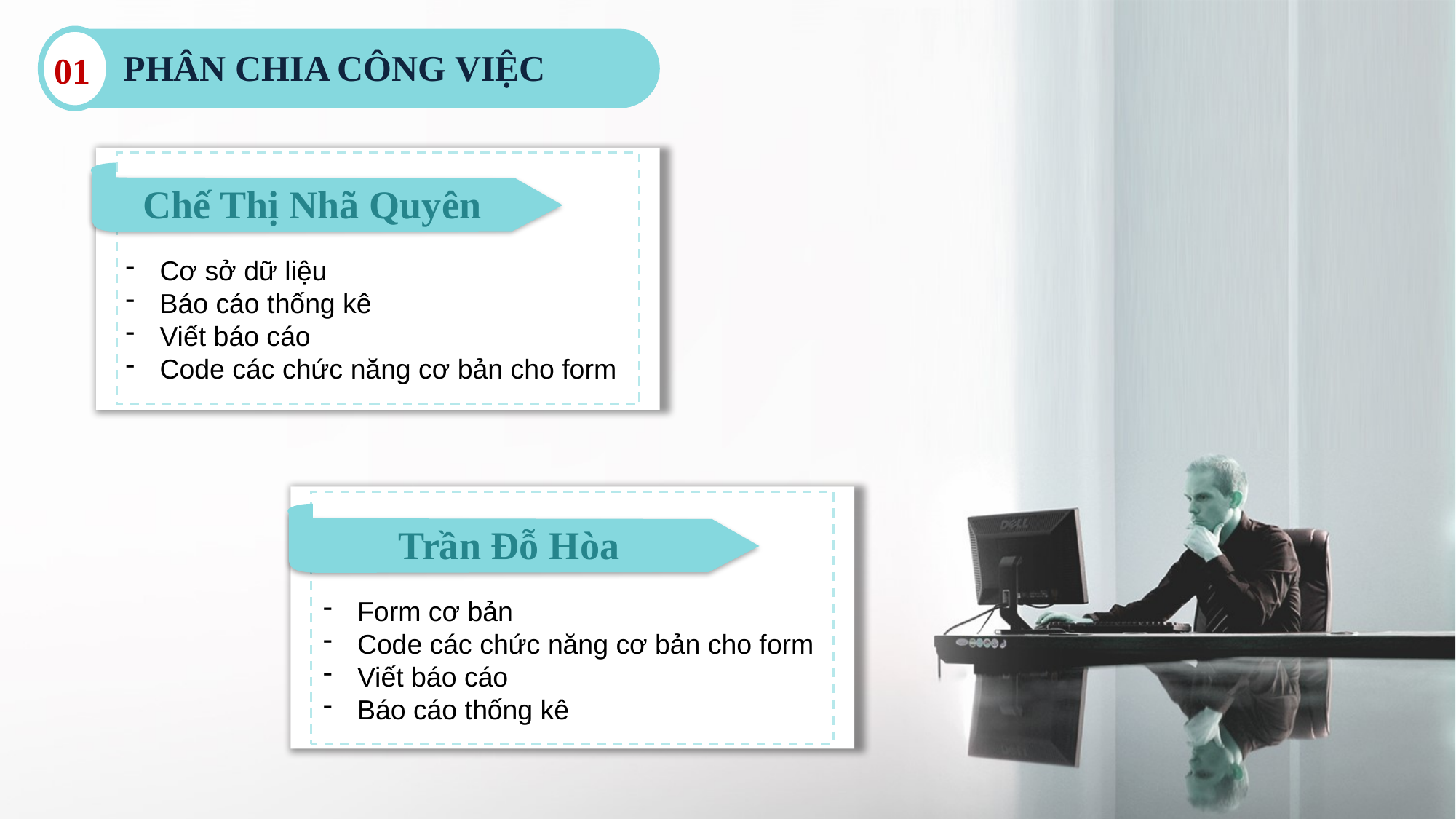

PHÂN CHIA CÔNG VIỆC
01

Chế Thị Nhã Quyên
Cơ sở dữ liệu
Báo cáo thống kê
Viết báo cáo
Code các chức năng cơ bản cho form

Trần Đỗ Hòa
Form cơ bản
Code các chức năng cơ bản cho form
Viết báo cáo
Báo cáo thống kê